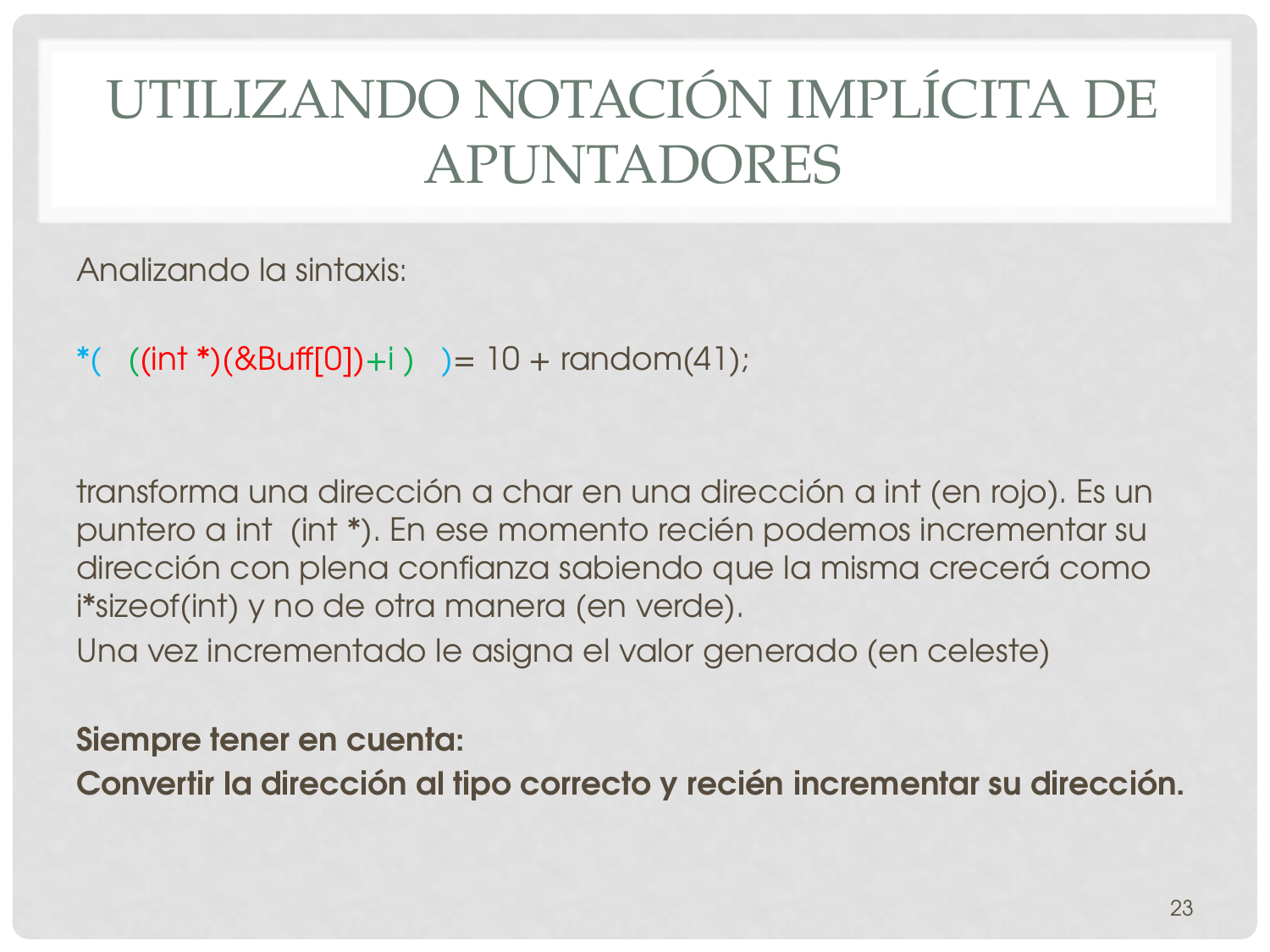

# Utilizando Notación implícita de apuntadores
Analizando la sintaxis:

*(   ((int *)(&Buff[0])+i )   )= 10 + random(41);

transforma una dirección a char en una dirección a int (en rojo). Es un puntero a int  (int *). En ese momento recién podemos incrementar su dirección con plena confianza sabiendo que la misma crecerá como i*sizeof(int) y no de otra manera (en verde).
Una vez incrementado le asigna el valor generado (en celeste)

Siempre tener en cuenta:
Convertir la dirección al tipo correcto y recién incrementar su dirección.

23